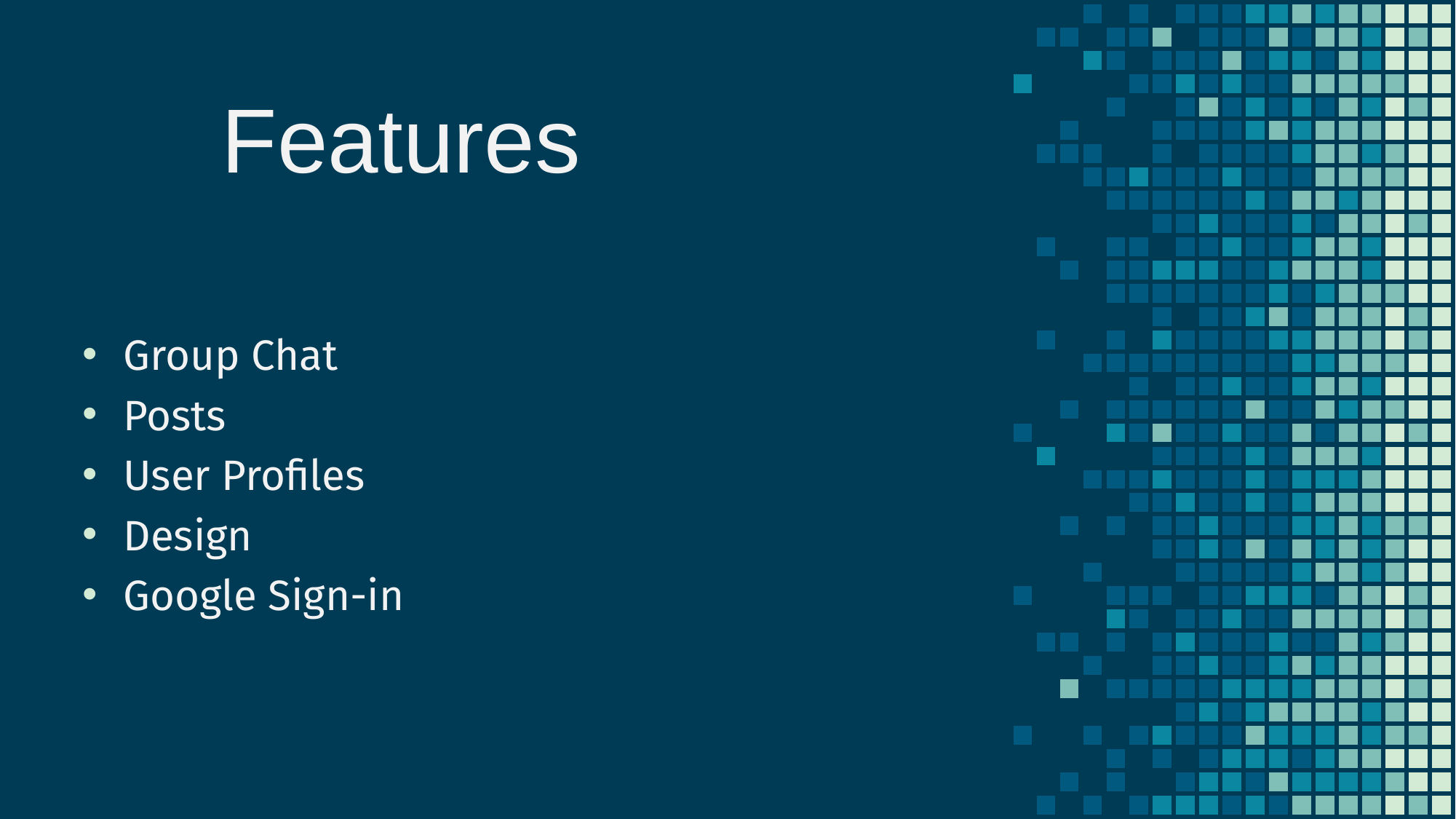

Features
Group Chat
Posts
User Profiles
Design
Google Sign-in